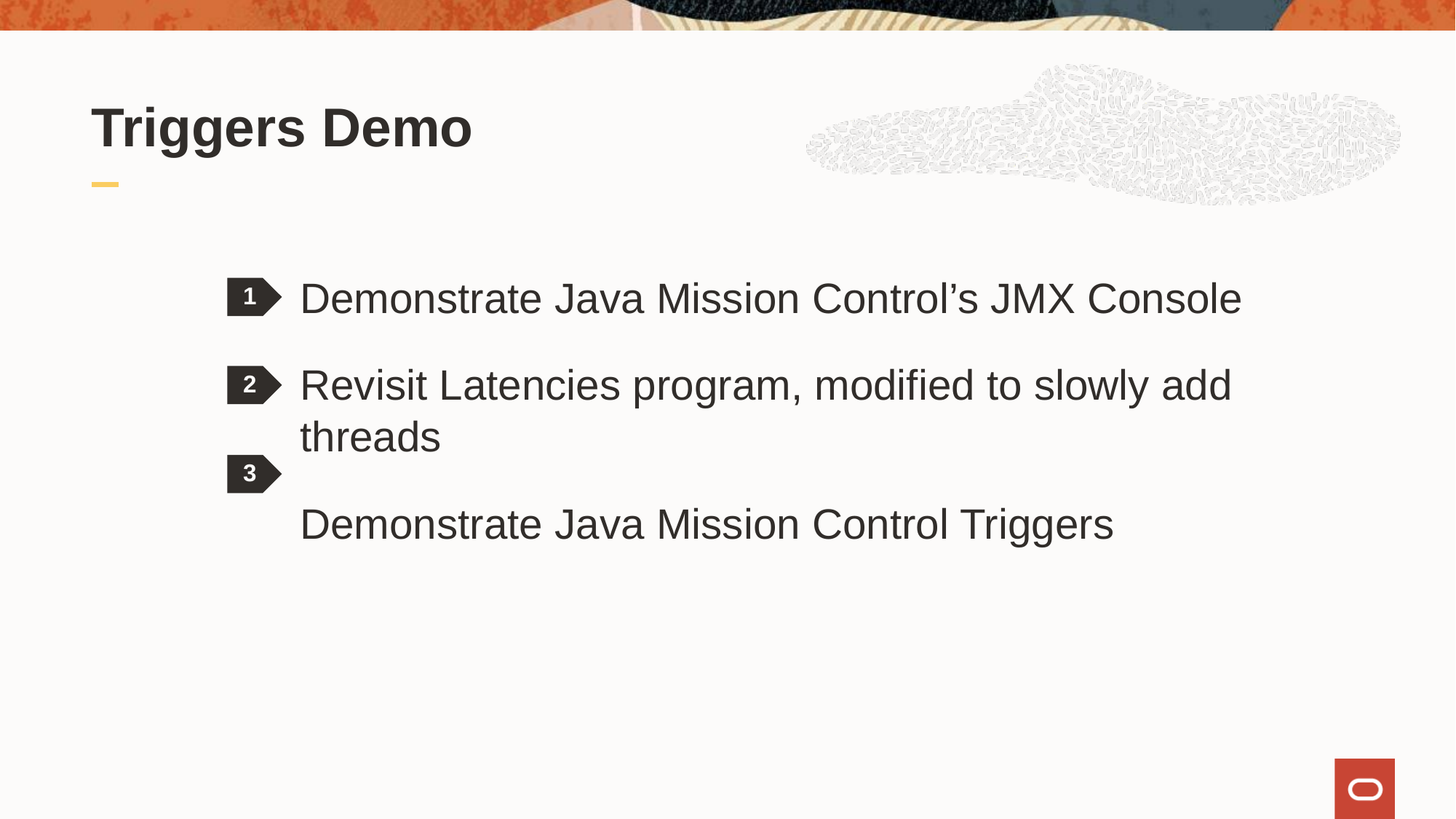

# Triggers Demo
Demonstrate Java Mission Control’s JMX Console
Revisit Latencies program, modified to slowly add threads
Demonstrate Java Mission Control Triggers

1
2
3